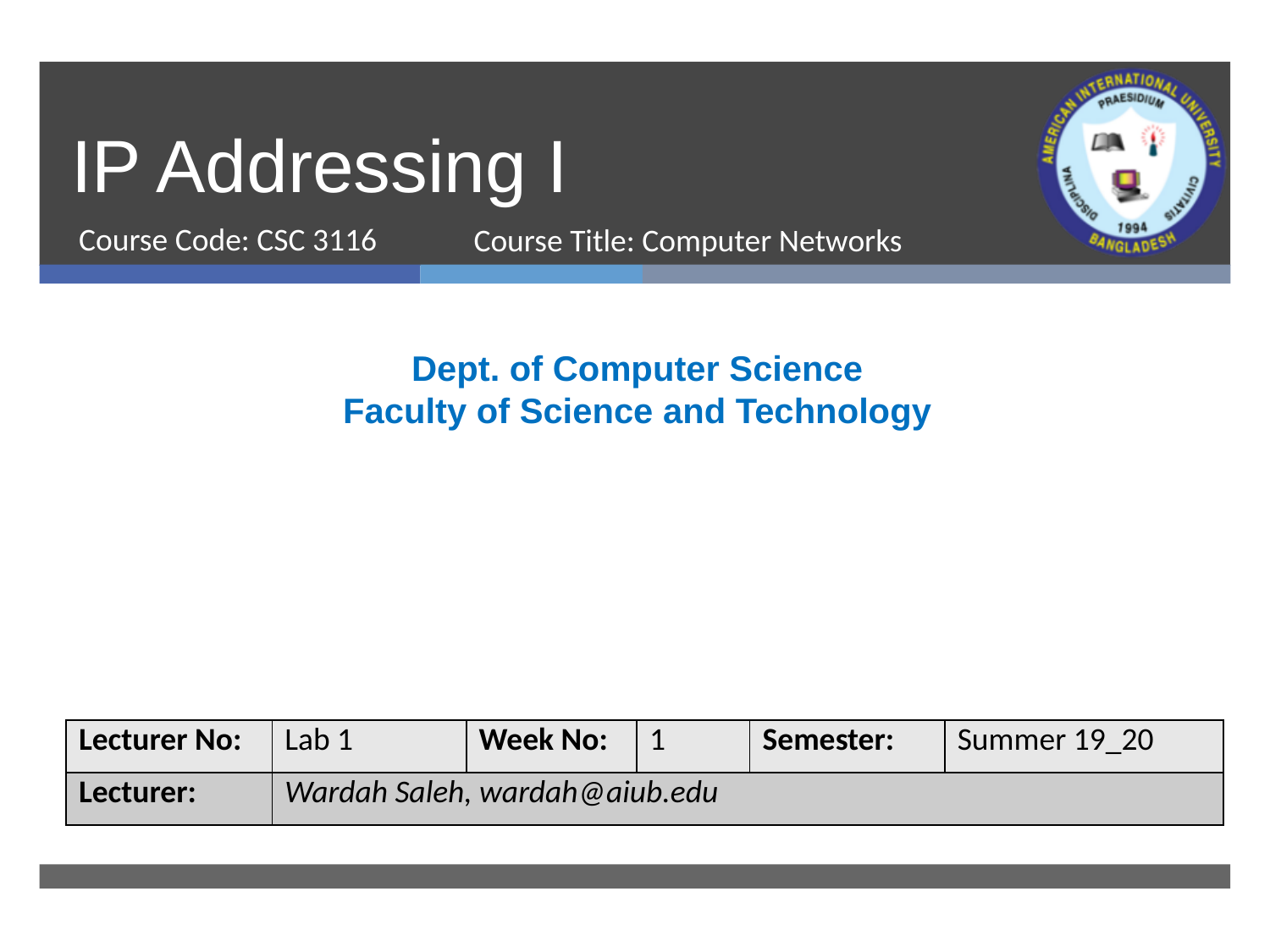

# IP Addressing I
Course Code: CSC 3116
Course Title: Computer Networks
Dept. of Computer Science
Faculty of Science and Technology
| Lecturer No: | Lab 1 | Week No: | 1 | Semester: | Summer 19\_20 |
| --- | --- | --- | --- | --- | --- |
| Lecturer: | Wardah Saleh, wardah@aiub.edu |  |  |  |  |